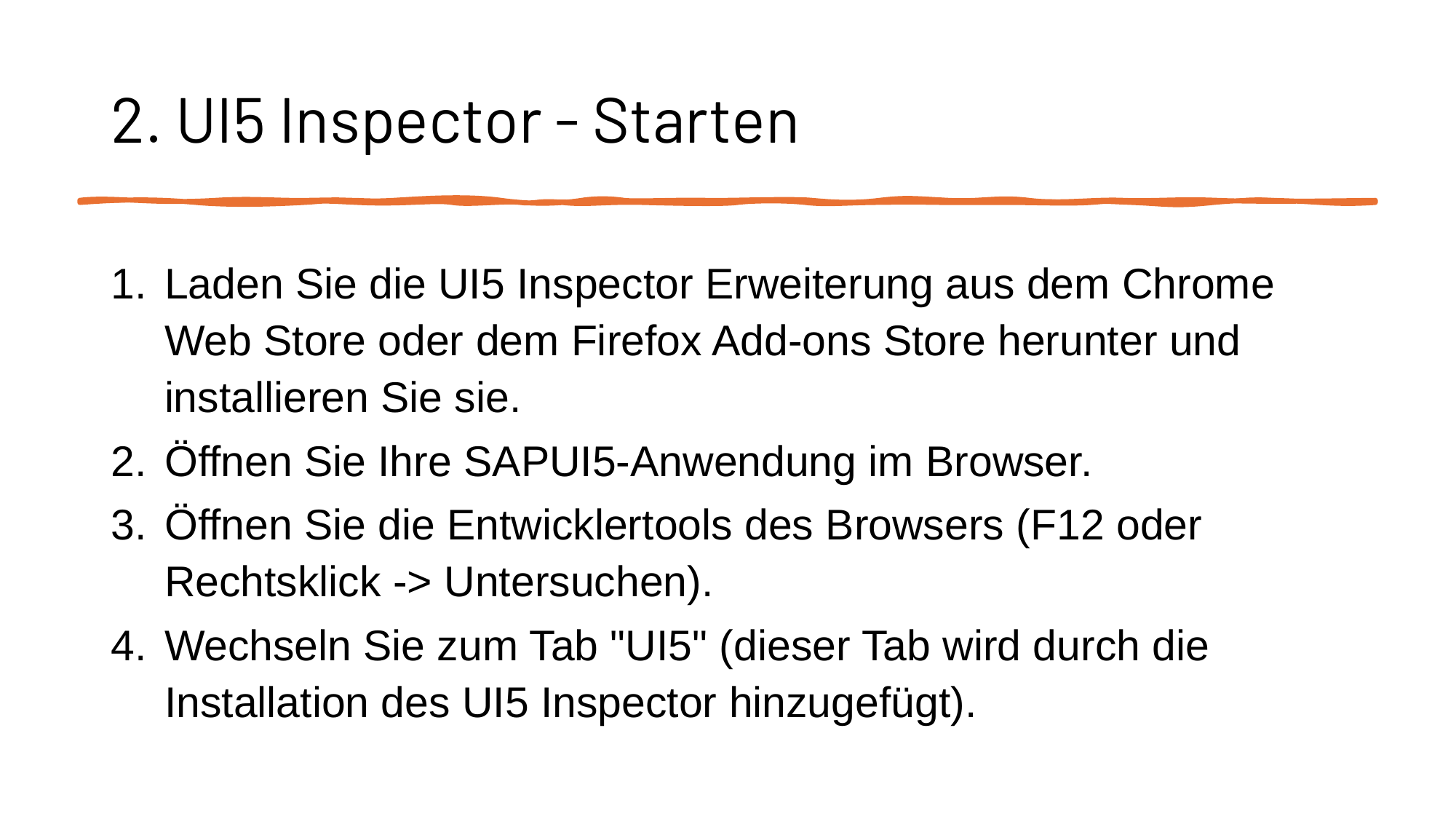

# 2. UI5 Inspector - Starten

Laden Sie die UI5 Inspector Erweiterung aus dem Chrome Web Store oder dem Firefox Add-ons Store herunter und installieren Sie sie.
Öffnen Sie Ihre SAPUI5-Anwendung im Browser.
Öffnen Sie die Entwicklertools des Browsers (F12 oder Rechtsklick -> Untersuchen).
Wechseln Sie zum Tab "UI5" (dieser Tab wird durch die Installation des UI5 Inspector hinzugefügt).